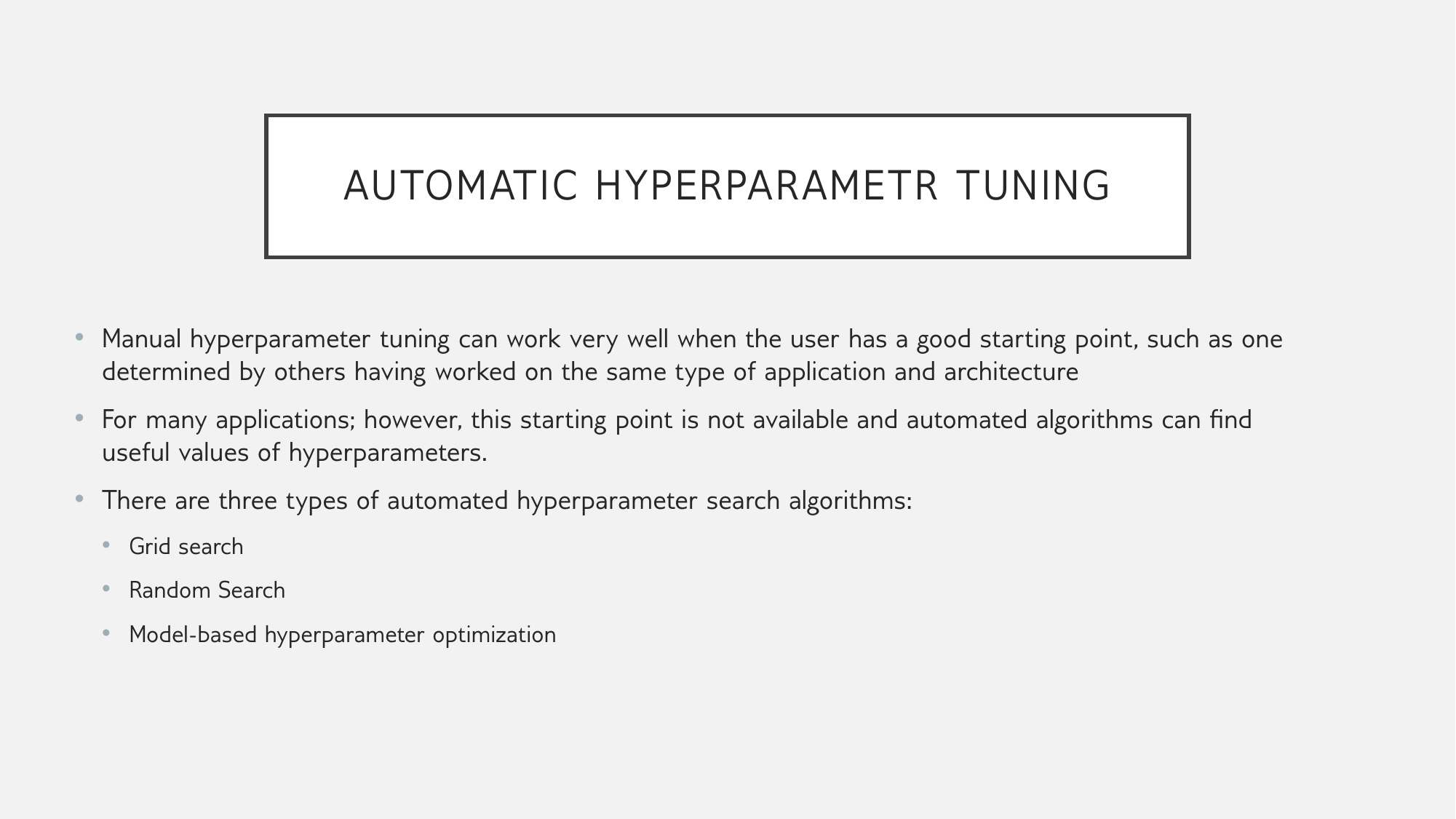

# Automatic Hyperparametr tuning
Manual hyperparameter tuning can work very well when the user has a good starting point, such as one determined by others having worked on the same type of application and architecture
For many applications; however, this starting point is not available and automated algorithms can find useful values of hyperparameters.
There are three types of automated hyperparameter search algorithms:
Grid search
Random Search
Model-based hyperparameter optimization